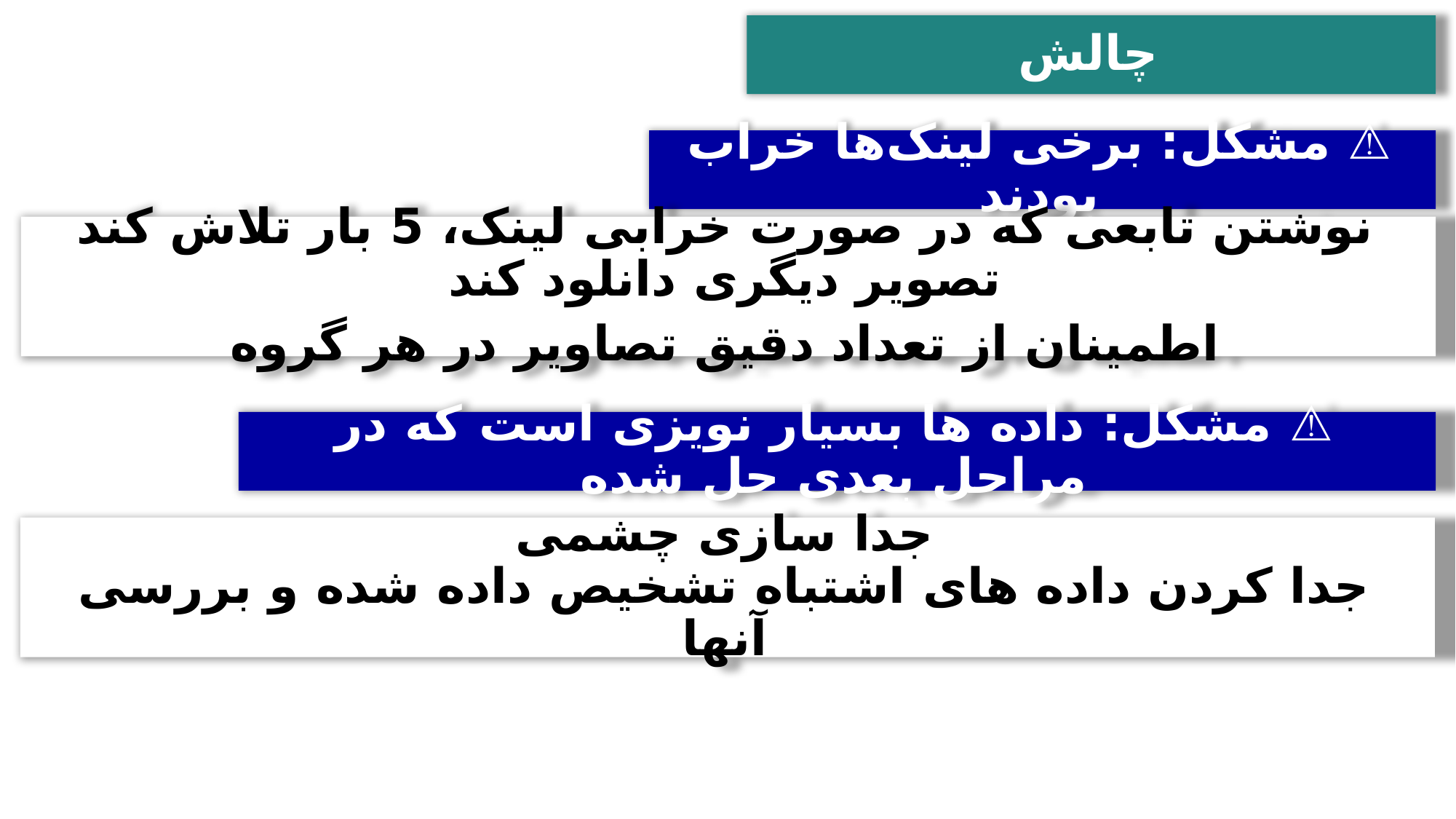

چالش
⚠️ مشکل: برخی لینک‌ها خراب بودند
نوشتن تابعی که در صورت خرابی لینک، 5 بار تلاش کند تصویر دیگری دانلود کند
اطمینان از تعداد دقیق تصاویر در هر گروه
⚠️ مشکل: داده ها بسیار نویزی است که در مراحل بعدی حل شده
جدا سازی چشمی
جدا کردن داده های اشتباه تشخیص داده شده و بررسی آنها